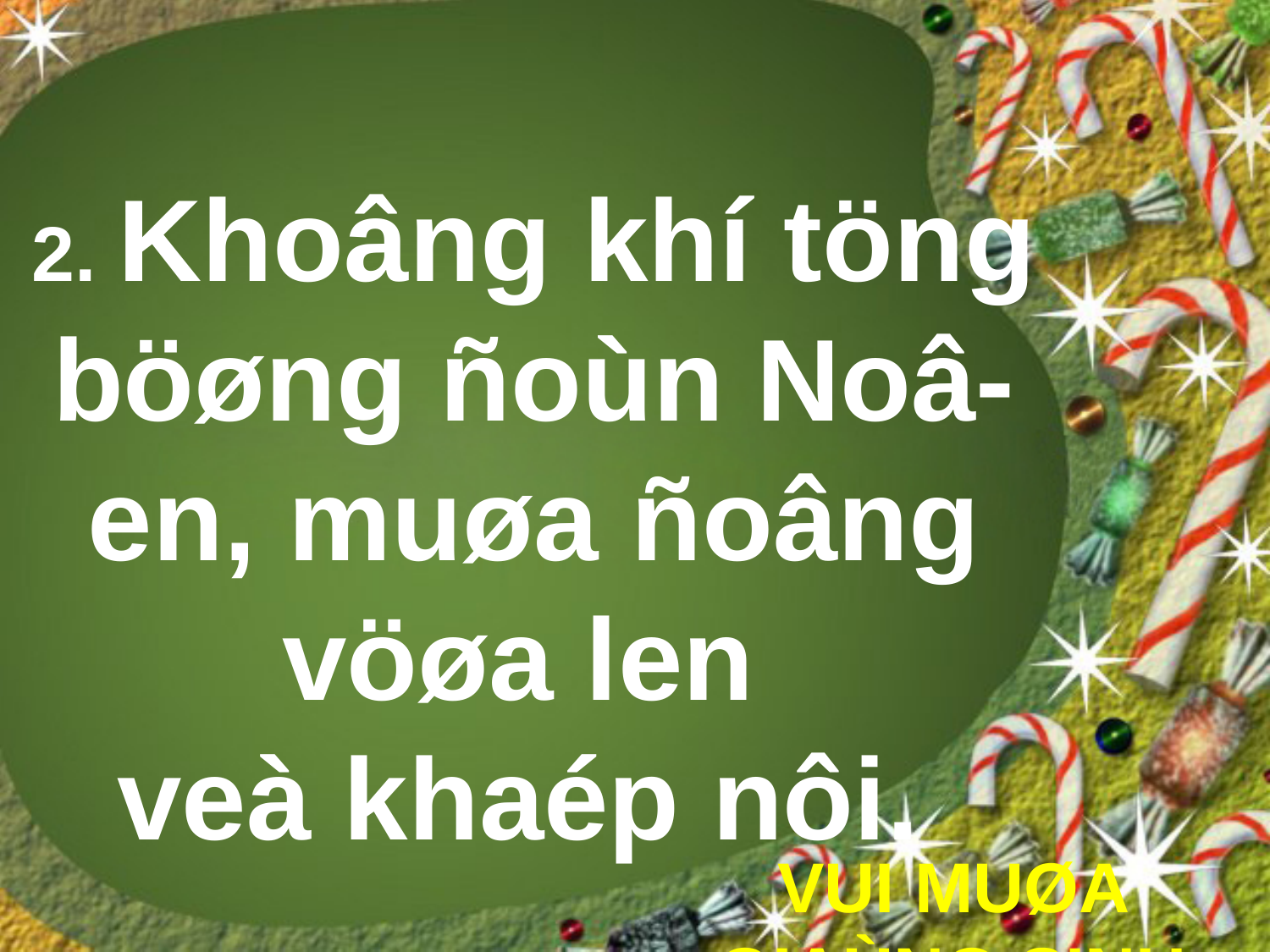

2. Khoâng khí töng böøng ñoùn Noâ-en, muøa ñoâng vöøa len
veà khaép nôi.
VUI MUØA GIAÙNG SINH